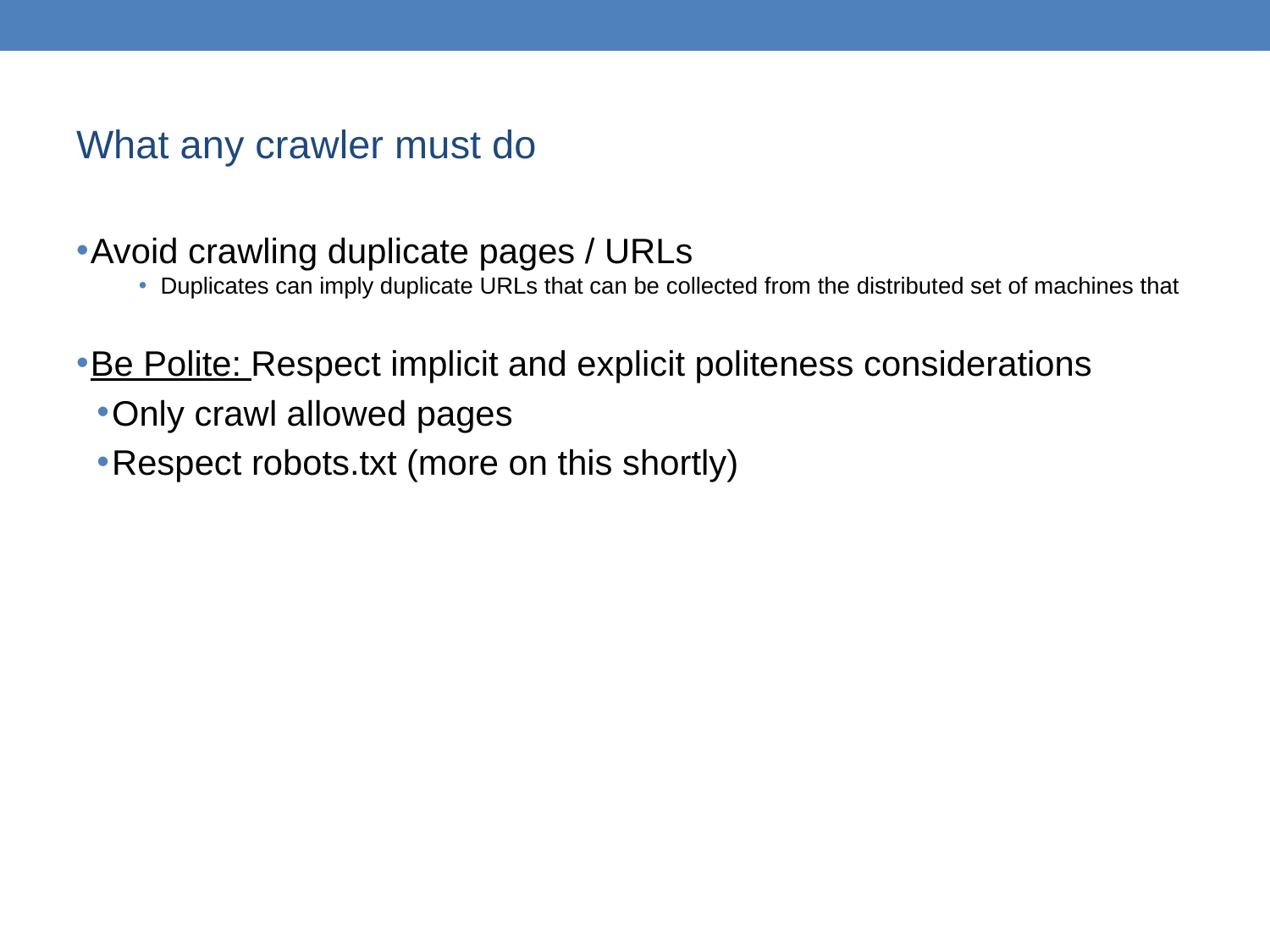

# What any crawler must do
Avoid crawling duplicate pages / URLs
 Duplicates can imply duplicate URLs that can be collected from the distributed set of machines that

Be Polite: Respect implicit and explicit politeness considerations
Only crawl allowed pages
Respect robots.txt (more on this shortly)